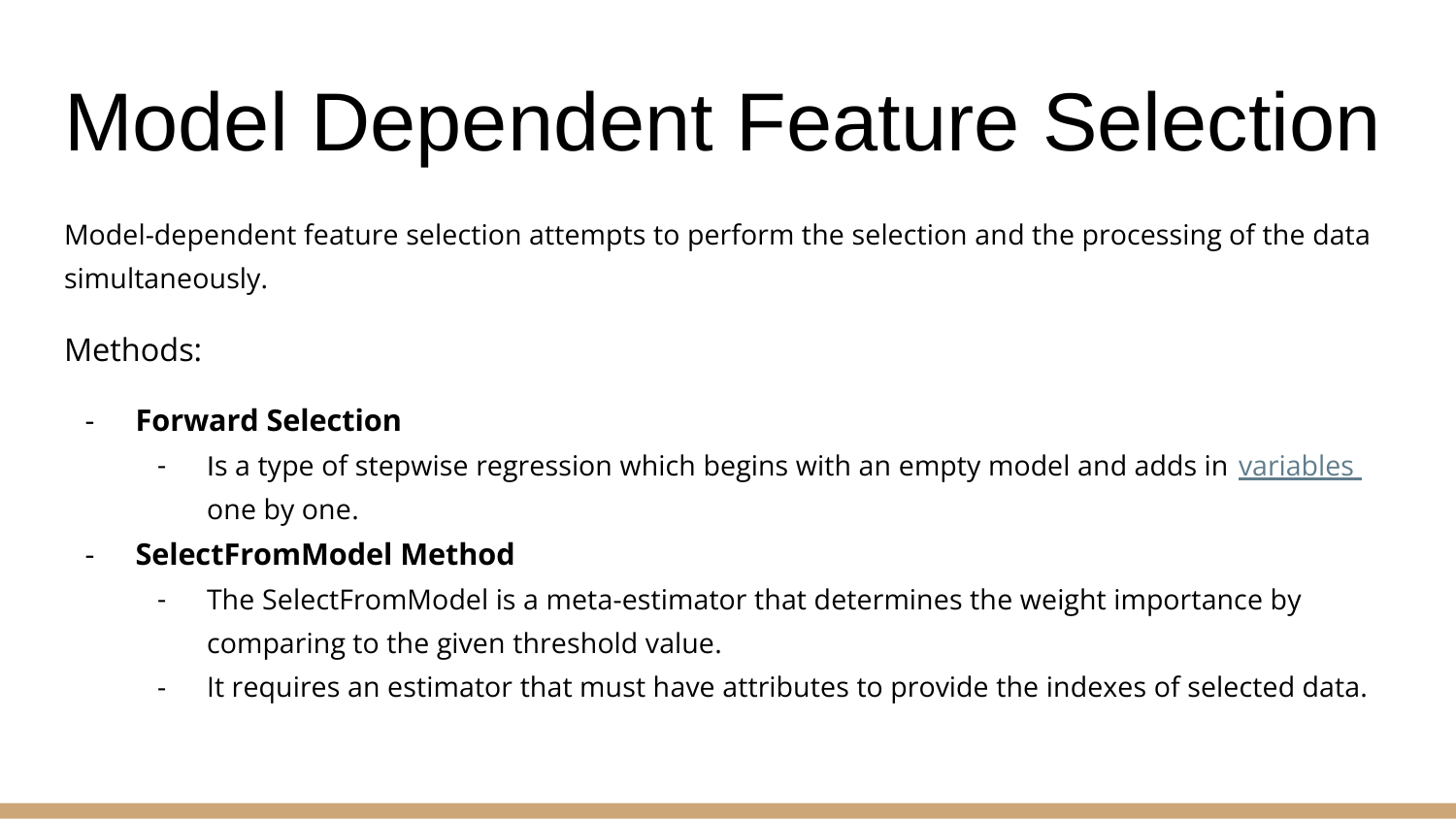

# Model Dependent Feature Selection
Model-dependent feature selection attempts to perform the selection and the processing of the data simultaneously.
Methods:
Forward Selection
Is a type of stepwise regression which begins with an empty model and adds in variables one by one.
SelectFromModel Method
The SelectFromModel is a meta-estimator that determines the weight importance by comparing to the given threshold value.
It requires an estimator that must have attributes to provide the indexes of selected data.